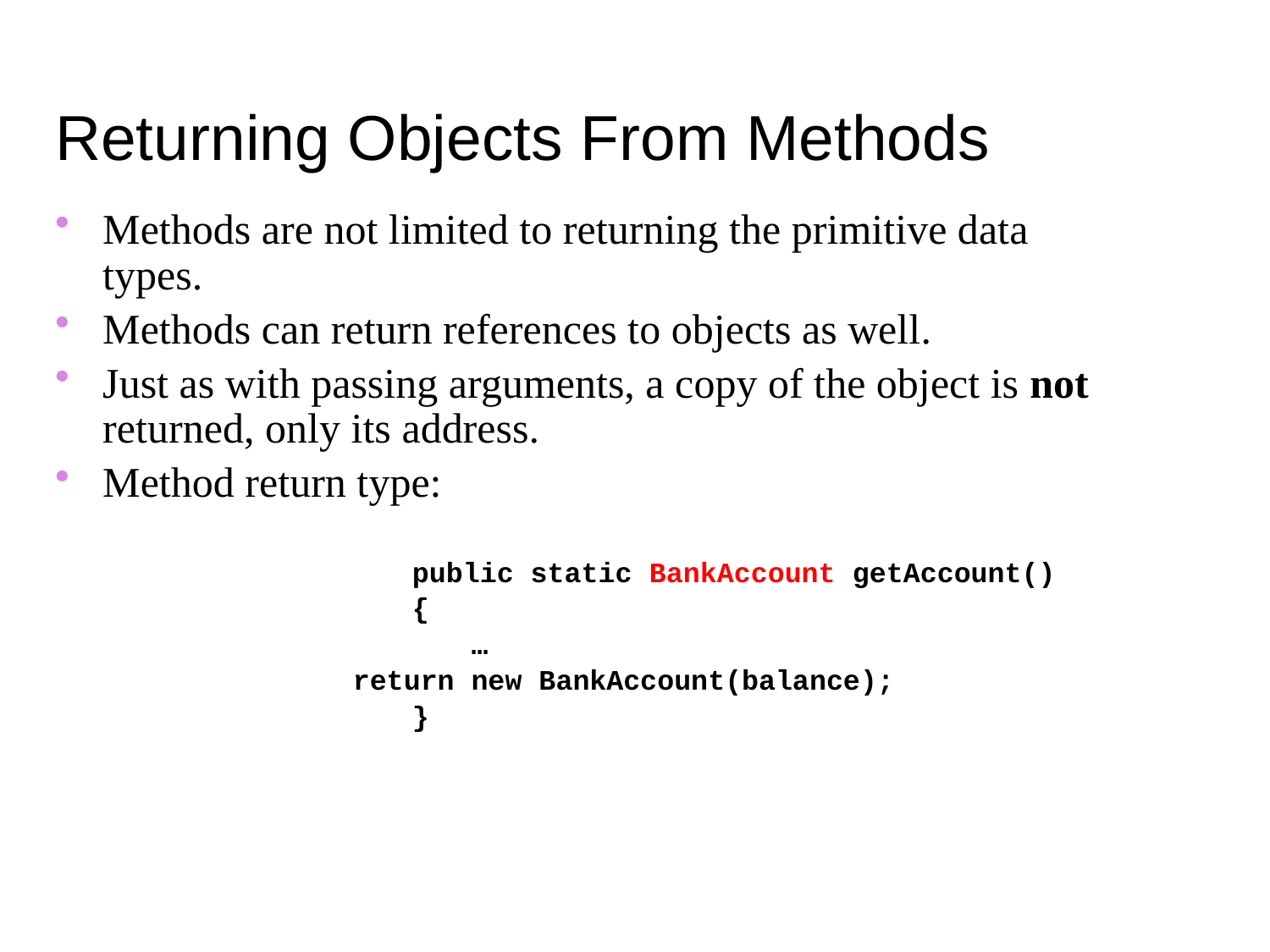

Returning Objects From Methods
Methods are not limited to returning the primitive data types.
Methods can return references to objects as well.
Just as with passing arguments, a copy of the object is not returned, only its address.
Method return type:
			public static BankAccount getAccount()
			{
	 	           …
	  	    return new BankAccount(balance);
			}